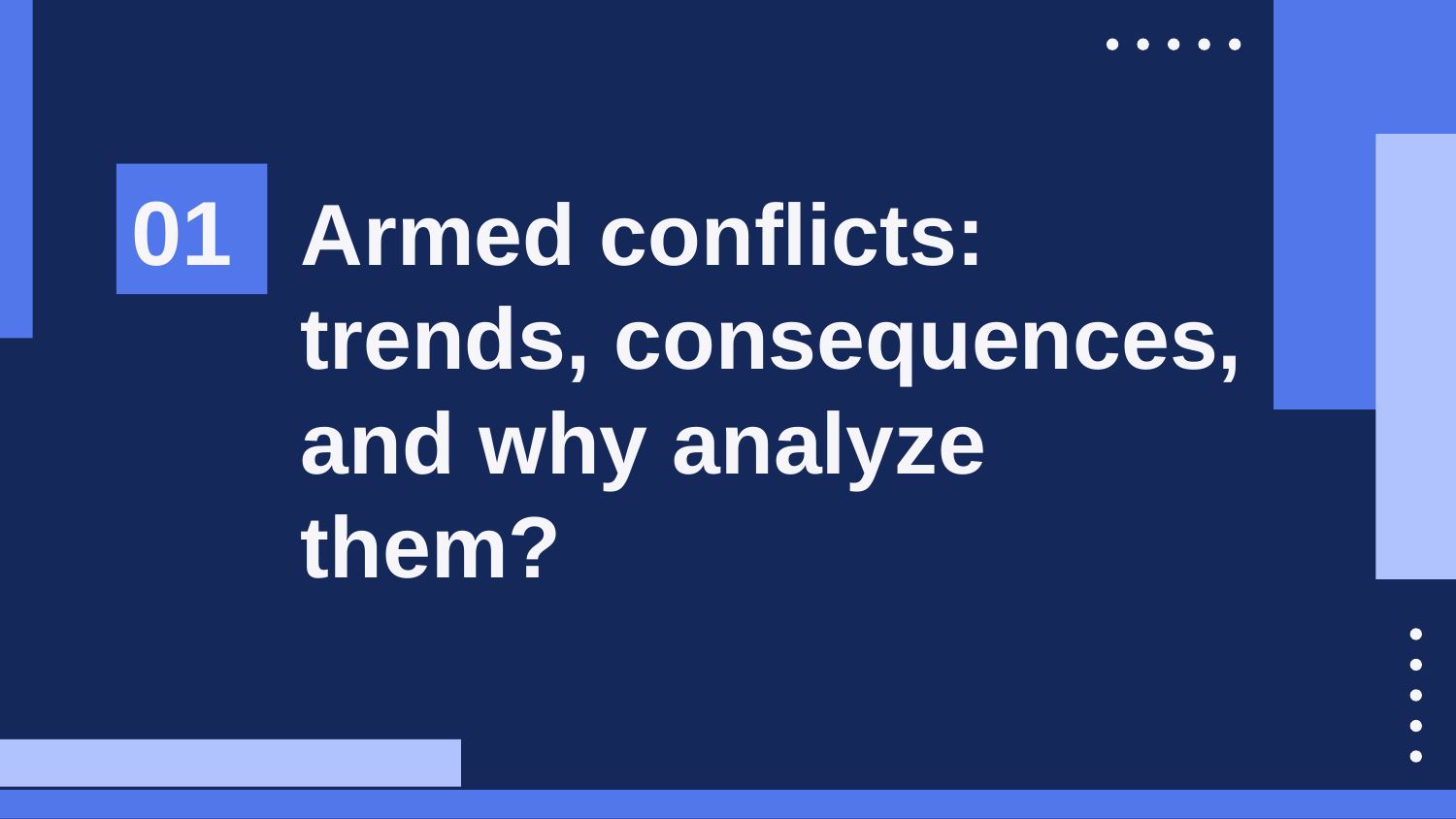

01
Armed conflicts:
trends, consequences, and why analyze
them?